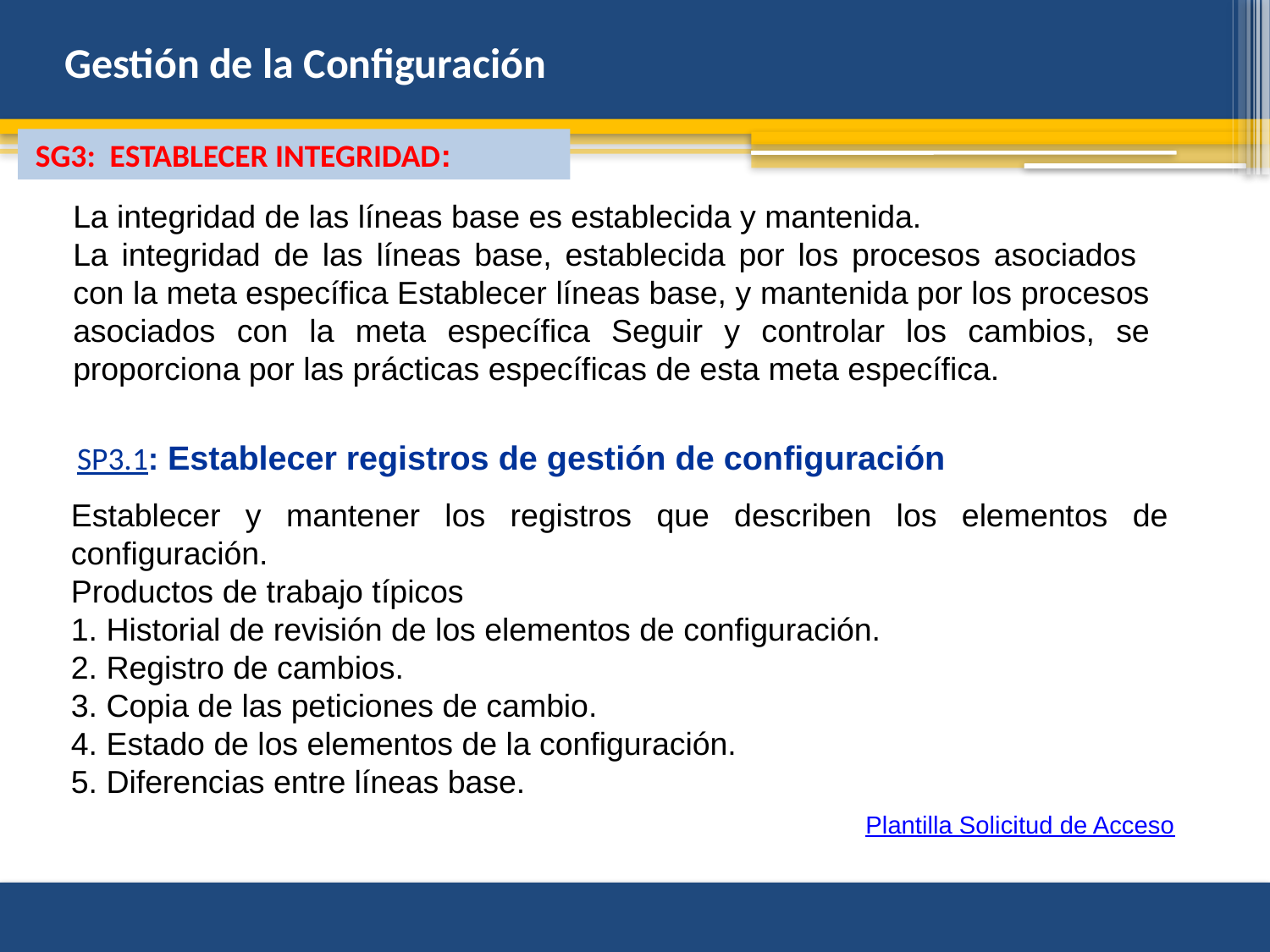

Gestión de la Configuración
SG3:  ESTABLECER INTEGRIDAD:
La integridad de las líneas base es establecida y mantenida.
La integridad de las líneas base, establecida por los procesos asociados  con la meta específica Establecer líneas base, y mantenida por los procesos asociados con la meta específica Seguir y controlar los cambios, se proporciona por las prácticas específicas de esta meta específica.
 SP3.1: Establecer registros de gestión de configuración
Establecer y mantener los registros que describen los elementos de configuración.
Productos de trabajo típicos
1. Historial de revisión de los elementos de configuración.
2. Registro de cambios.
3. Copia de las peticiones de cambio.
4. Estado de los elementos de la configuración.
5. Diferencias entre líneas base.
Plantilla Solicitud de Acceso